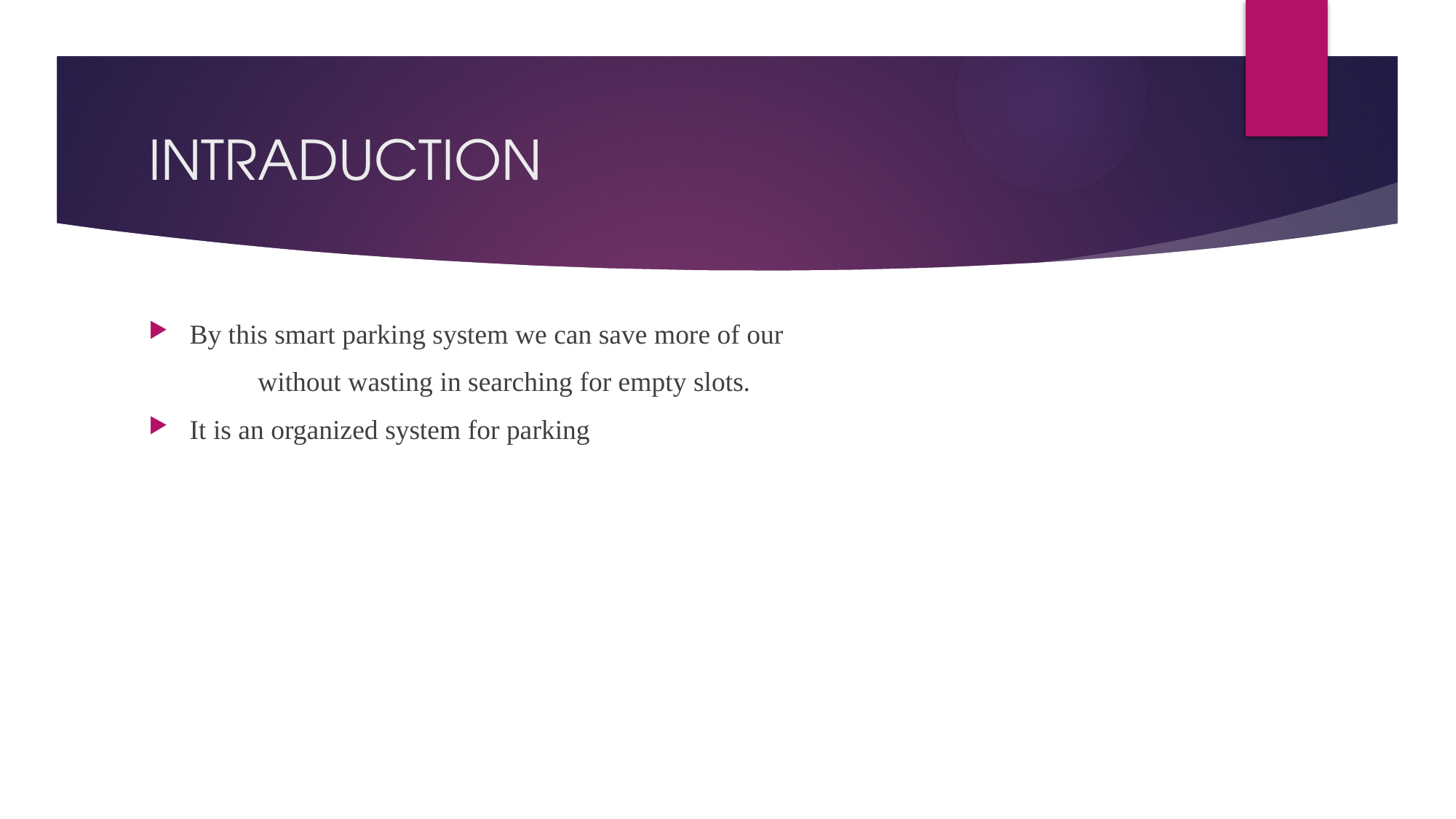

# INTRADUCTION
By this smart parking system we can save more of our
  	without wasting in searching for empty slots.
It is an organized system for parking